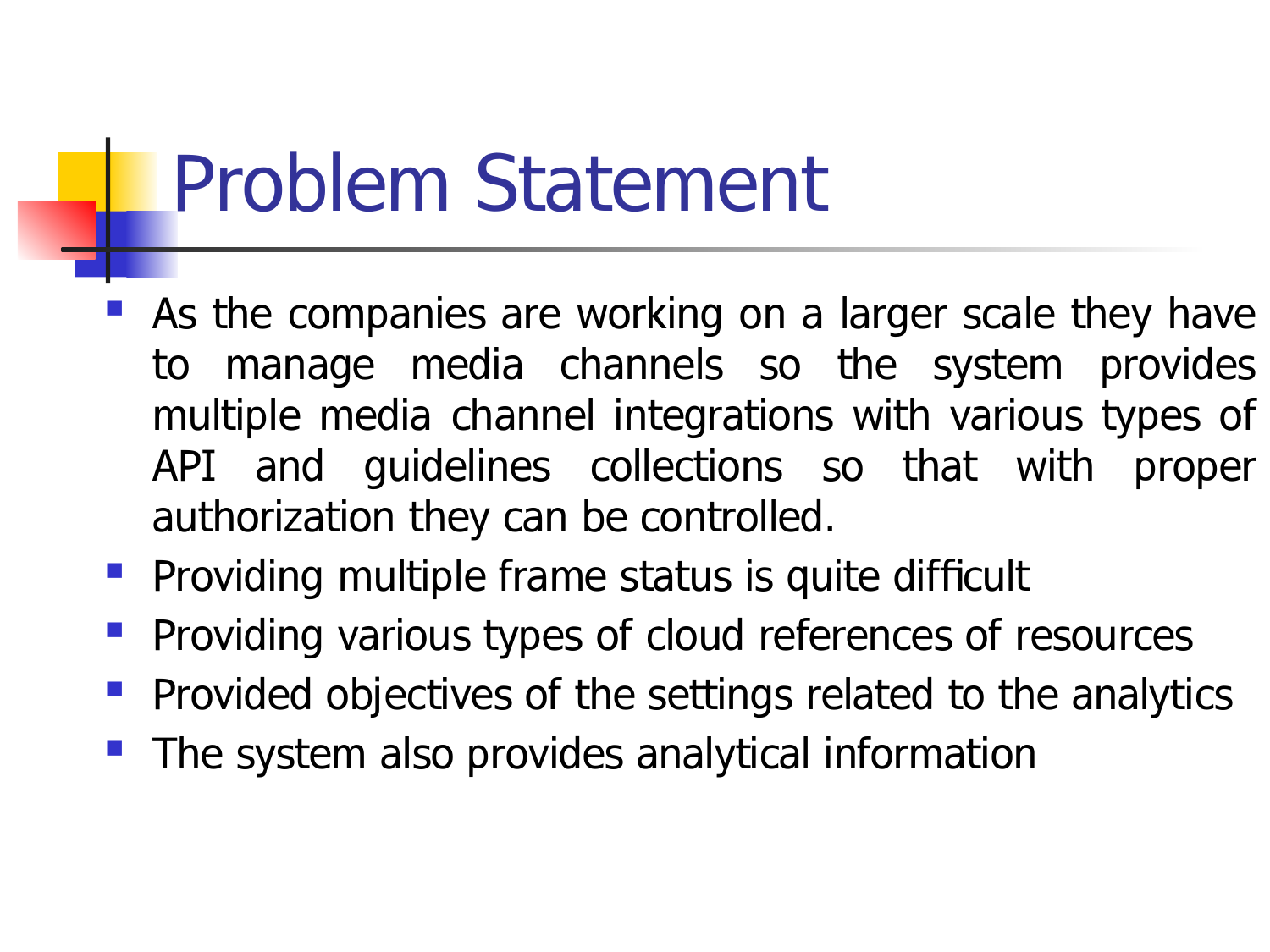

# Problem Statement
As the companies are working on a larger scale they have to manage media channels so the system provides multiple media channel integrations with various types of API and guidelines collections so that with proper authorization they can be controlled.
Providing multiple frame status is quite difficult
Providing various types of cloud references of resources
Provided objectives of the settings related to the analytics
The system also provides analytical information